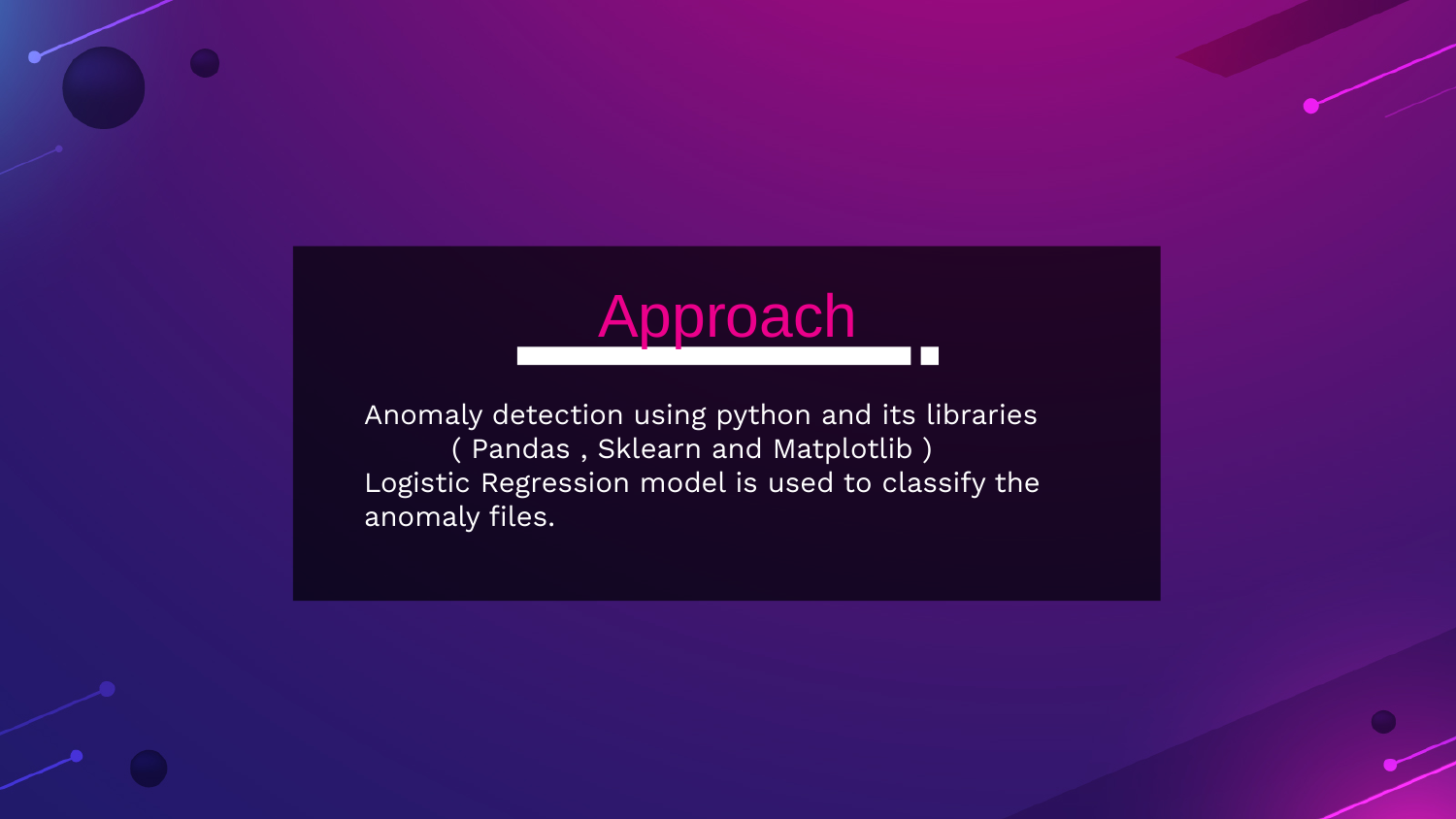

# Approach

Anomaly detection using python and its libraries
         ( Pandas , Sklearn and Matplotlib )
Logistic Regression model is used to classify the anomaly files.